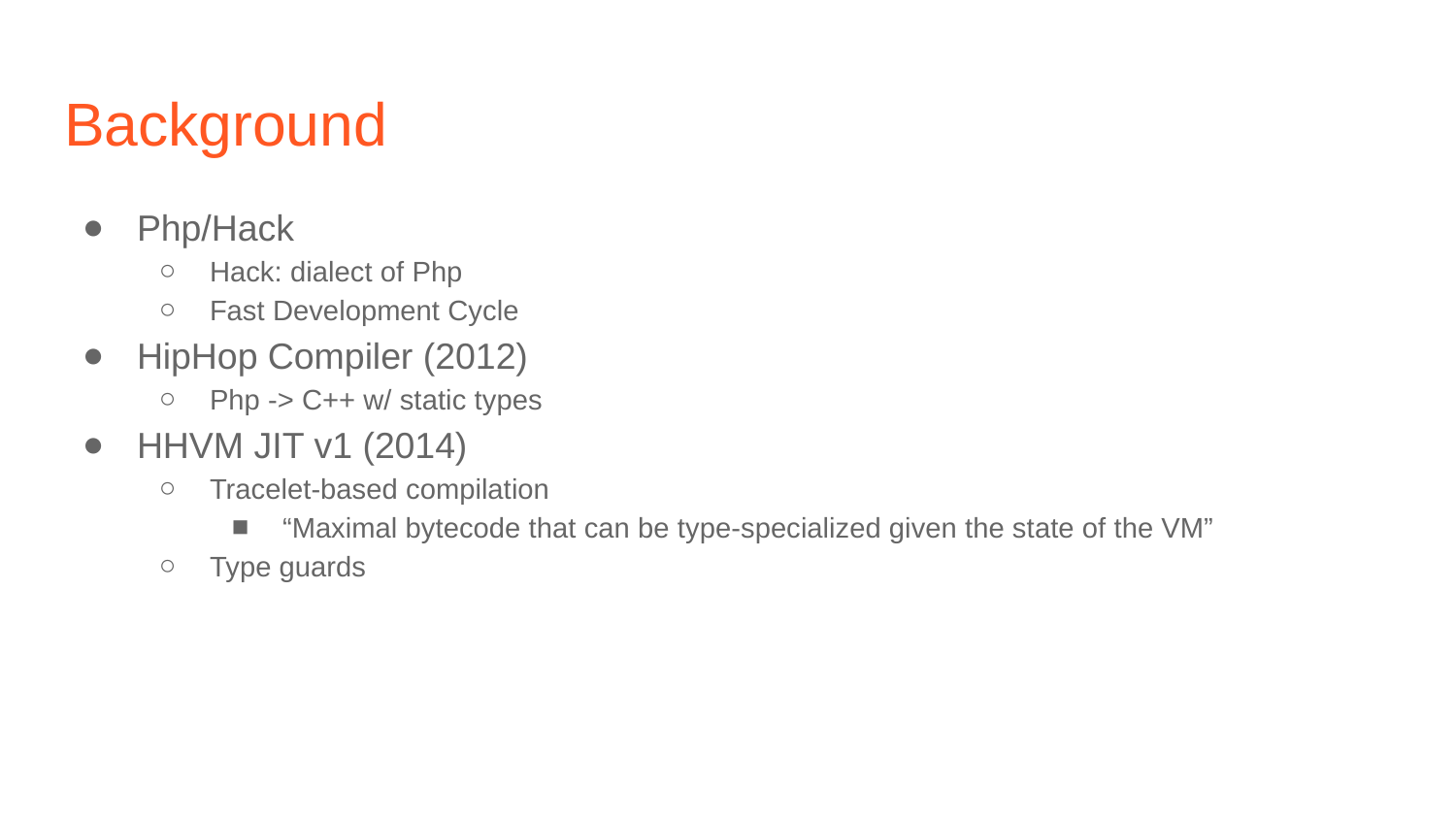

# Background
Php/Hack
Hack: dialect of Php
Fast Development Cycle
HipHop Compiler (2012)
Php -> C++ w/ static types
HHVM JIT v1 (2014)
Tracelet-based compilation
“Maximal bytecode that can be type-specialized given the state of the VM”
Type guards